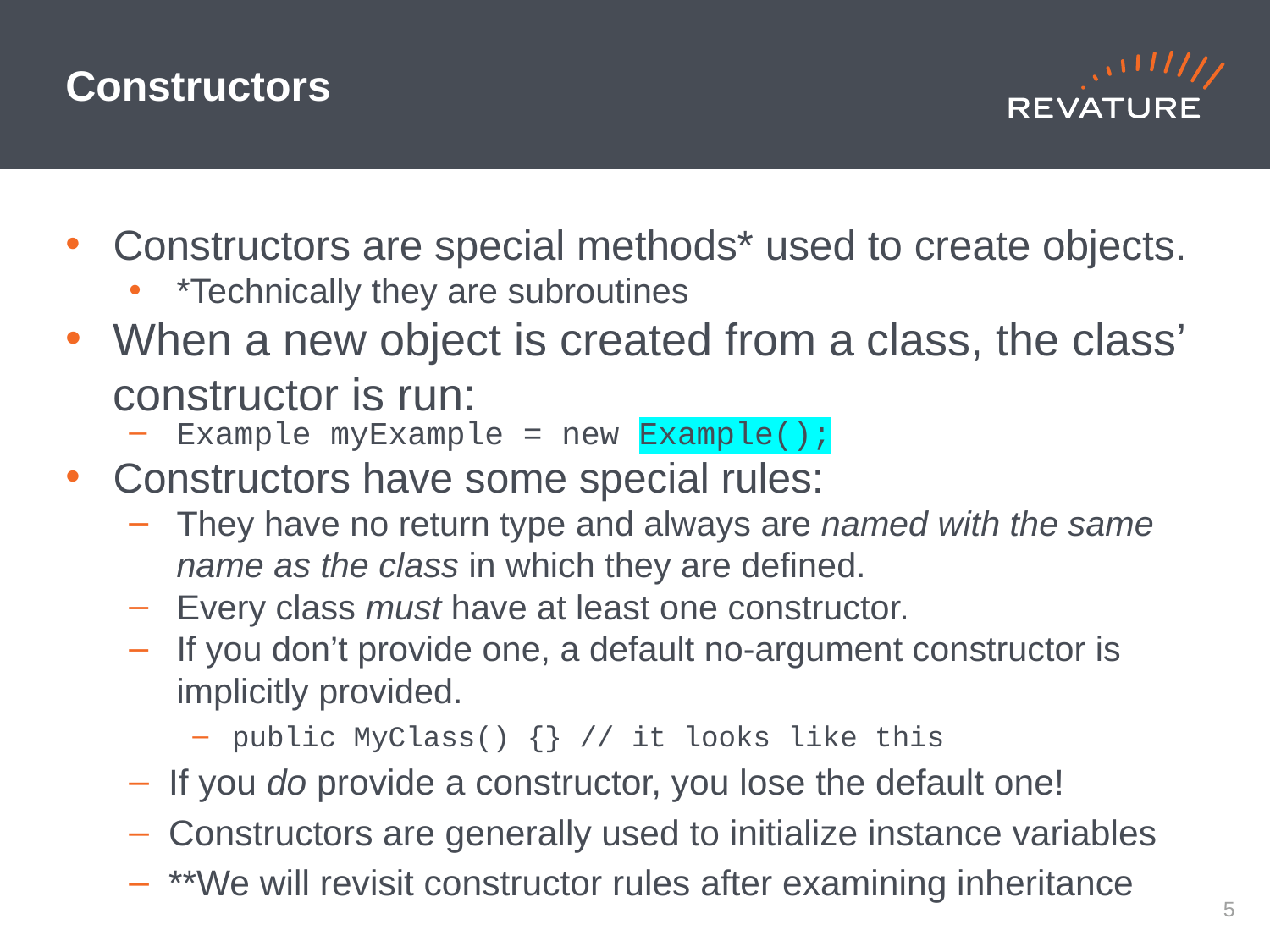

# Constructors
Constructors are special methods* used to create objects.
*Technically they are subroutines
When a new object is created from a class, the class’ constructor is run:
Example myExample = new Example();
Constructors have some special rules:
They have no return type and always are named with the same name as the class in which they are defined.
Every class must have at least one constructor.
If you don’t provide one, a default no-argument constructor is implicitly provided.
public MyClass() {} // it looks like this
If you do provide a constructor, you lose the default one!
Constructors are generally used to initialize instance variables
**We will revisit constructor rules after examining inheritance
5